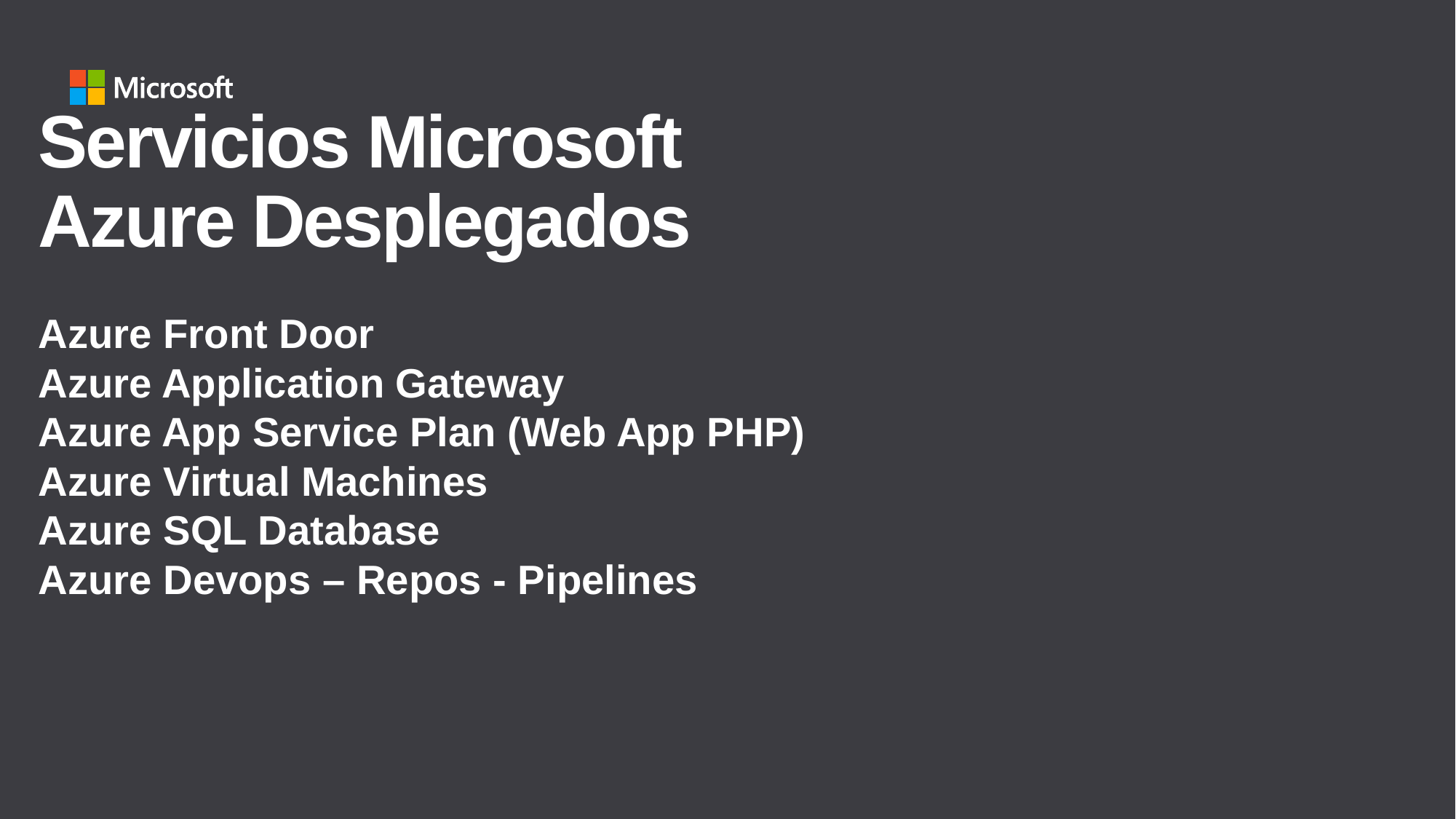

# Servicios Microsoft Azure Desplegados
Azure Front Door
Azure Application Gateway
Azure App Service Plan (Web App PHP)
Azure Virtual Machines
Azure SQL Database
Azure Devops – Repos - Pipelines